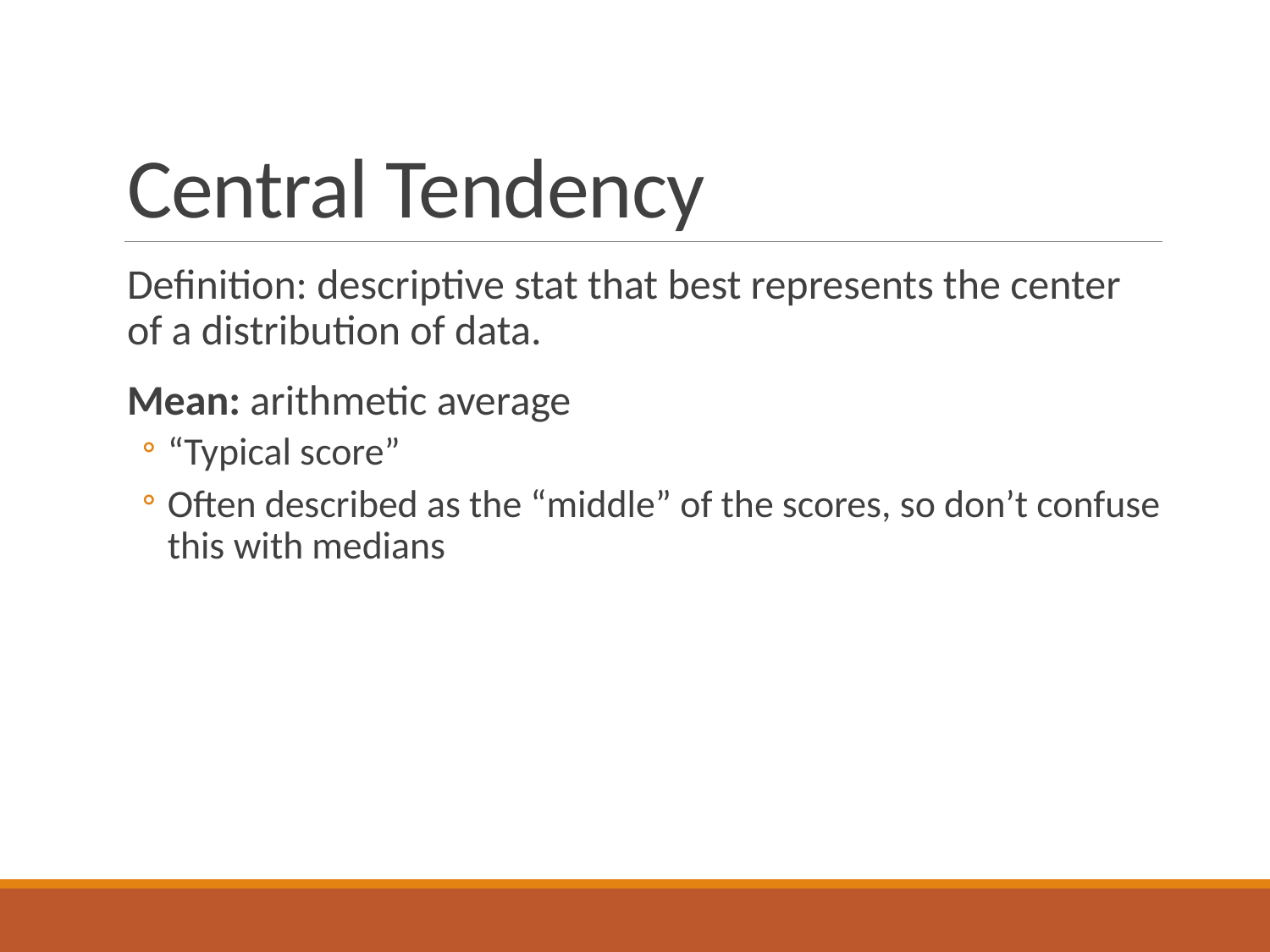

# Central Tendency
Definition: descriptive stat that best represents the center of a distribution of data.
Mean: arithmetic average
“Typical score”
Often described as the “middle” of the scores, so don’t confuse this with medians